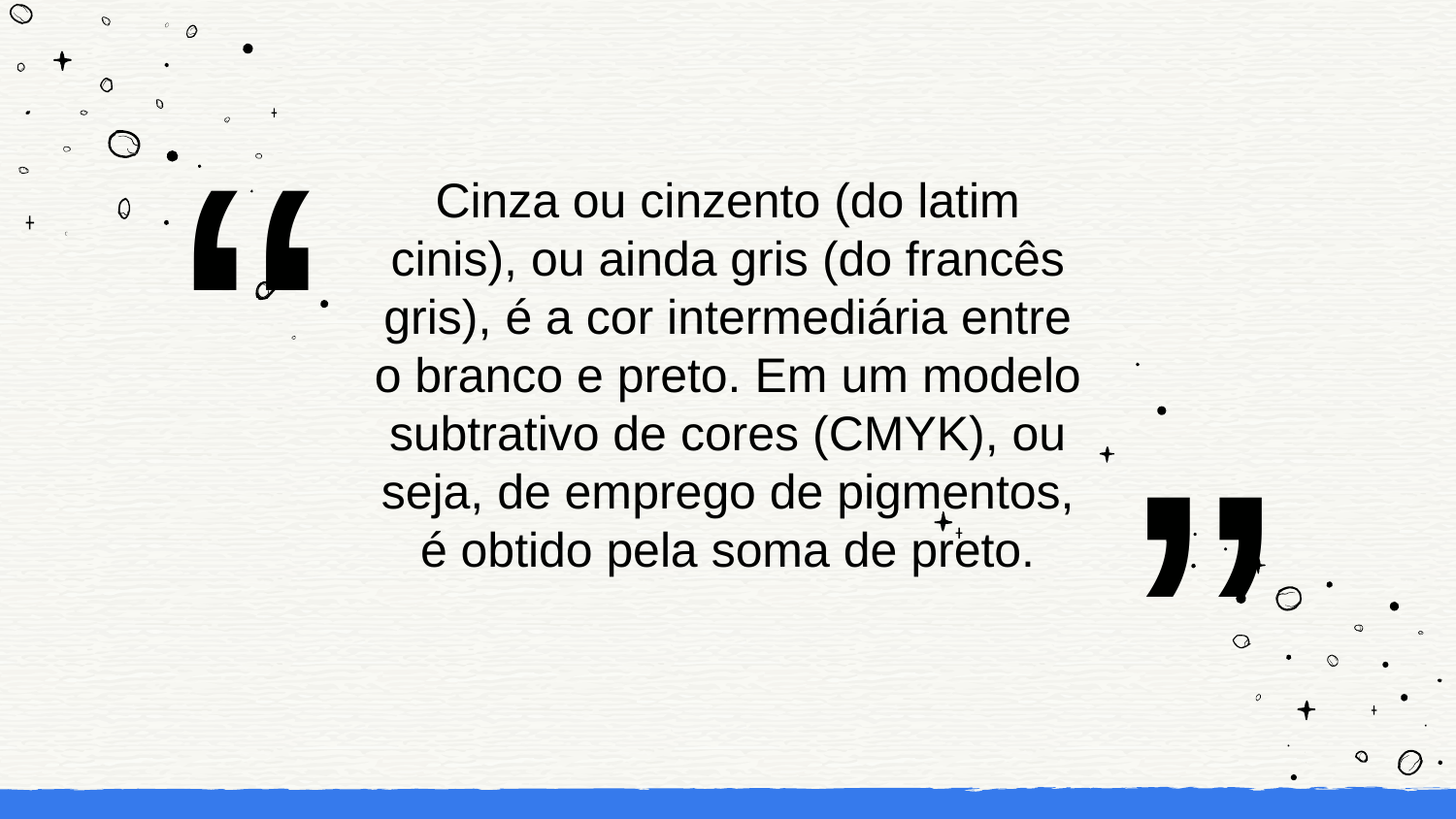

“

Cinza ou cinzento (do latim cinis), ou ainda gris (do francês gris), é a cor intermediária entre o branco e preto. Em um modelo subtrativo de cores (CMYK), ou seja, de emprego de pigmentos, é obtido pela soma de preto.
”